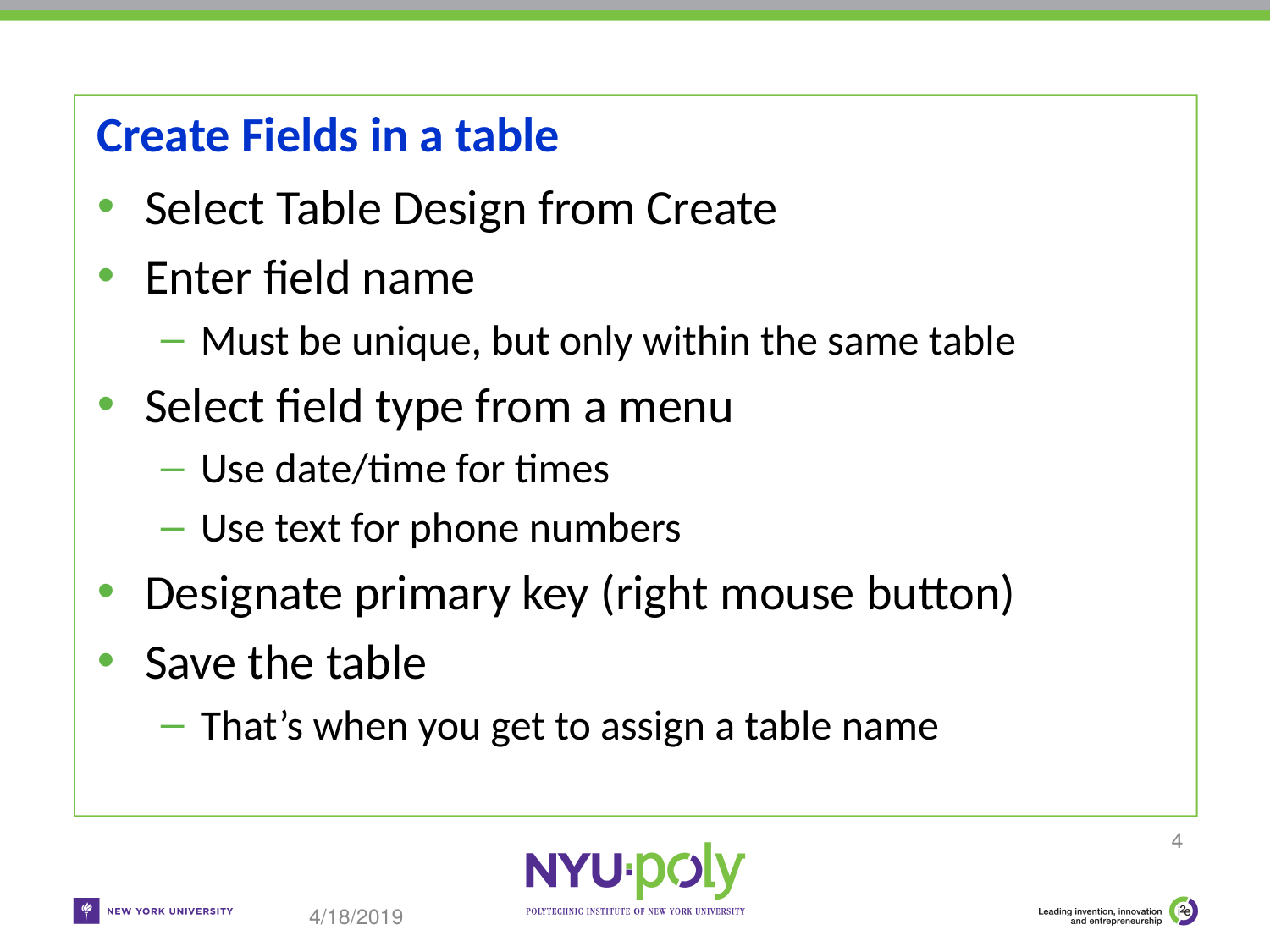

# Create Fields in a table
Select Table Design from Create
Enter field name
Must be unique, but only within the same table
Select field type from a menu
Use date/time for times
Use text for phone numbers
Designate primary key (right mouse button)
Save the table
That’s when you get to assign a table name

4
4/18/2019